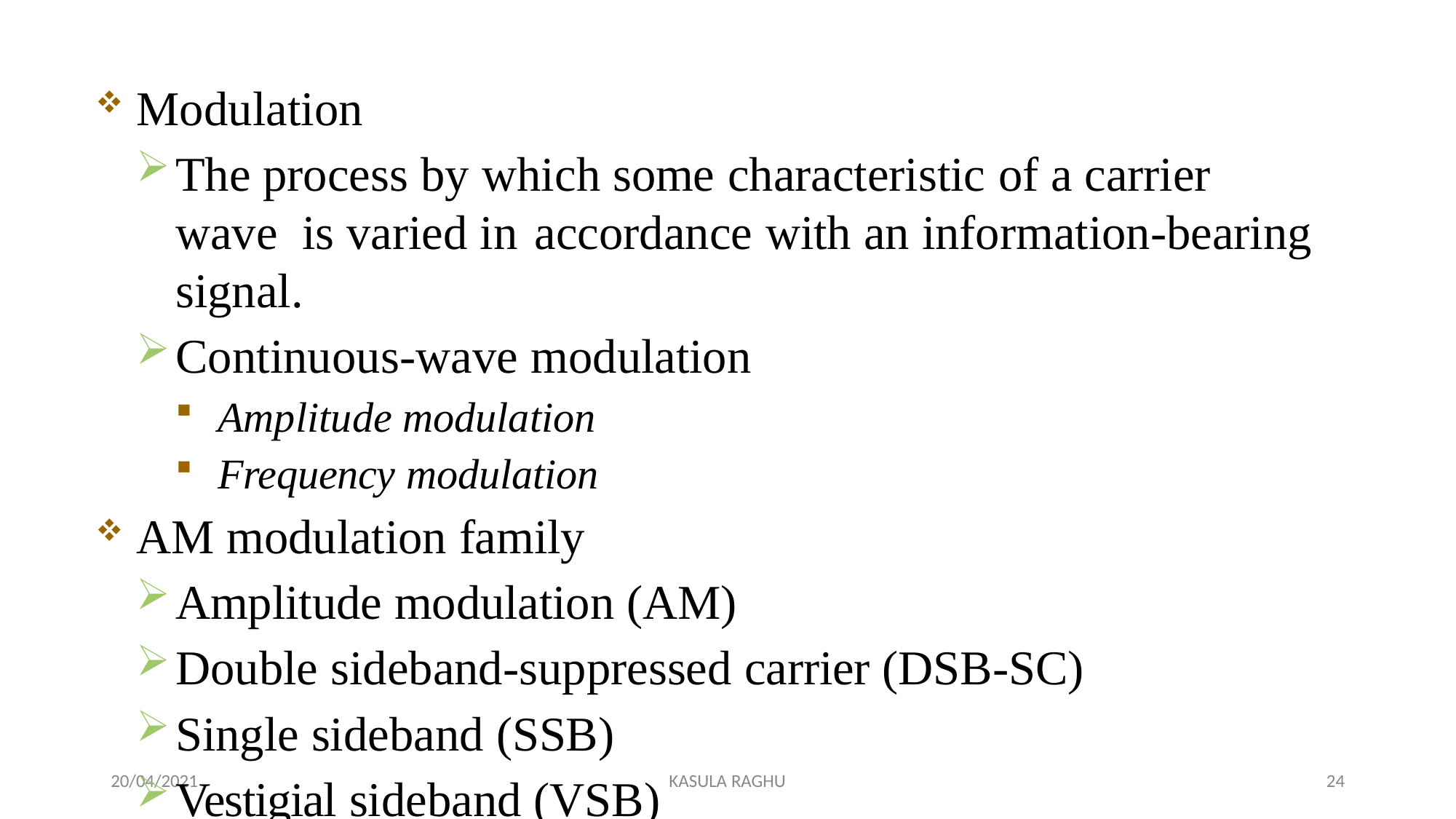

Modulation
The process by which some characteristic of a carrier wave  is varied in accordance with an information-bearing signal.
Continuous-wave modulation
Amplitude modulation
Frequency modulation
AM modulation family
Amplitude modulation (AM)
Double sideband-suppressed carrier (DSB-SC)
Single sideband (SSB)
Vestigial sideband (VSB)
20/04/2021
KASULA RAGHU
24